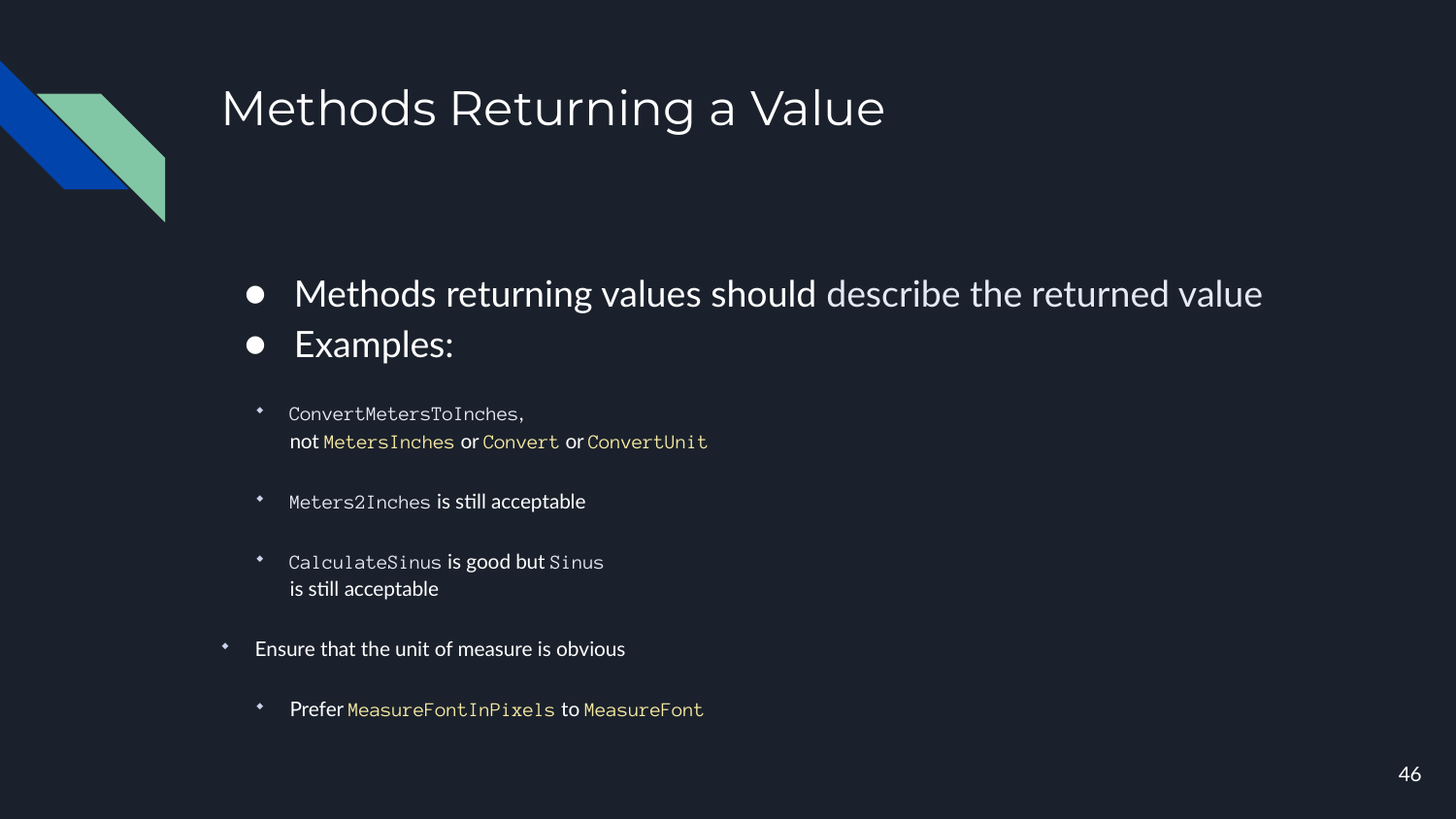

# Methods Returning a Value
Methods returning values should describe the returned value
Examples:
ConvertMetersToInches,
not MetersInches or Convert or ConvertUnit
Meters2Inches is still acceptable
CalculateSinus is good but Sinus
is still acceptable
Ensure that the unit of measure is obvious
Prefer MeasureFontInPixels to MeasureFont
46